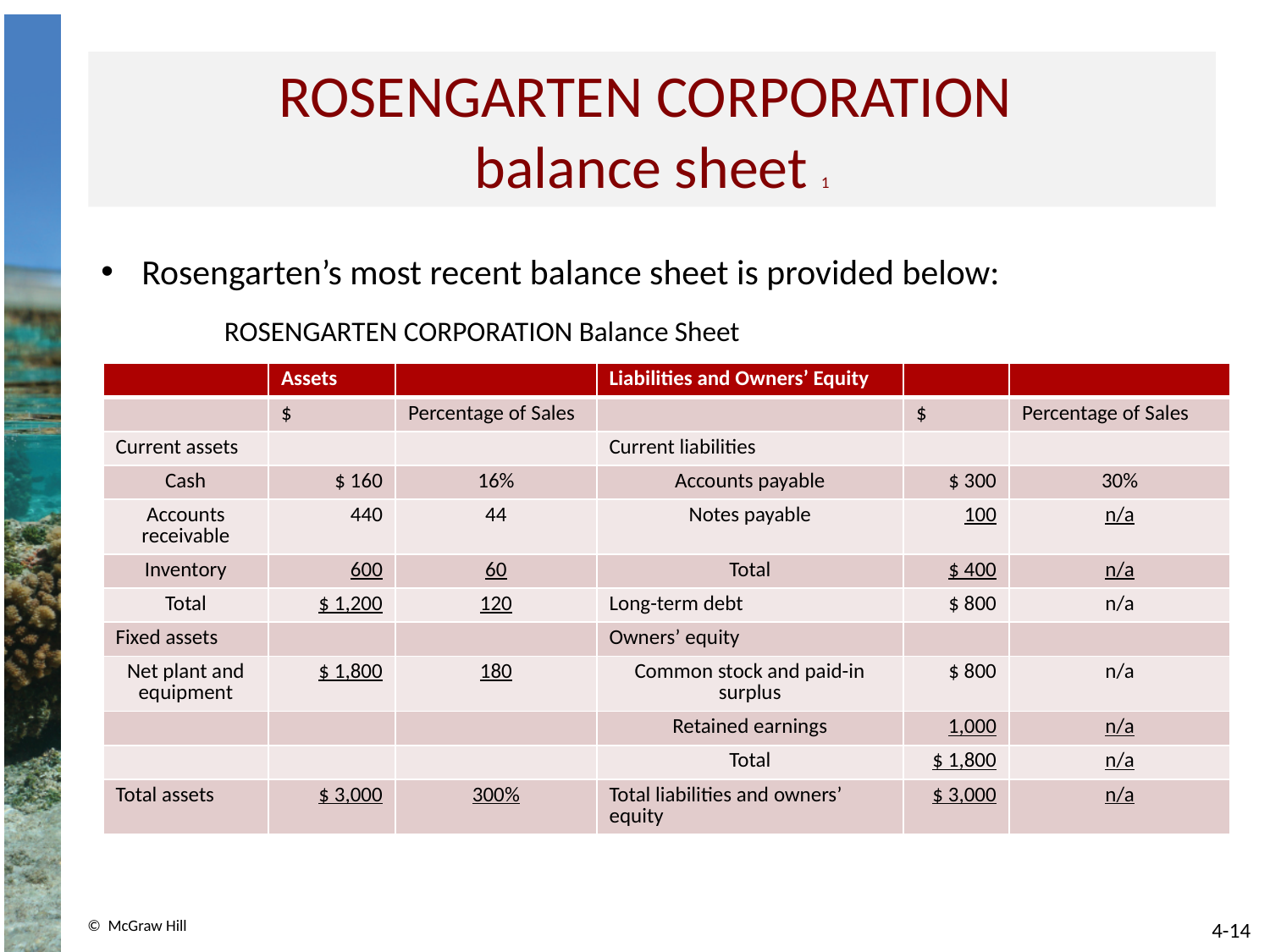

# ROSENGARTEN CORPORATION balance sheet 1
Rosengarten’s most recent balance sheet is provided below:
ROSENGARTEN CORPORATION Balance Sheet
|  | Assets |  | Liabilities and Owners’ Equity |  |  |
| --- | --- | --- | --- | --- | --- |
|  | $ | Percentage of Sales |  | $ | Percentage of Sales |
| Current assets |  |  | Current liabilities |  |  |
| Cash | $ 160 | 16% | Accounts payable | $ 300 | 30% |
| Accounts receivable | 440 | 44 | Notes payable | 100 | n/a |
| Inventory | 600 | 60 | Total | $ 400 | n/a |
| Total | $ 1,200 | 120 | Long-term debt | $ 800 | n/a |
| Fixed assets |  |  | Owners’ equity |  |  |
| Net plant and equipment | $ 1,800 | 180 | Common stock and paid-in surplus | $ 800 | n/a |
|  |  |  | Retained earnings | 1,000 | n/a |
|  |  |  | Total | $ 1,800 | n/a |
| Total assets | $ 3,000 | 300% | Total liabilities and owners’ equity | $ 3,000 | n/a |